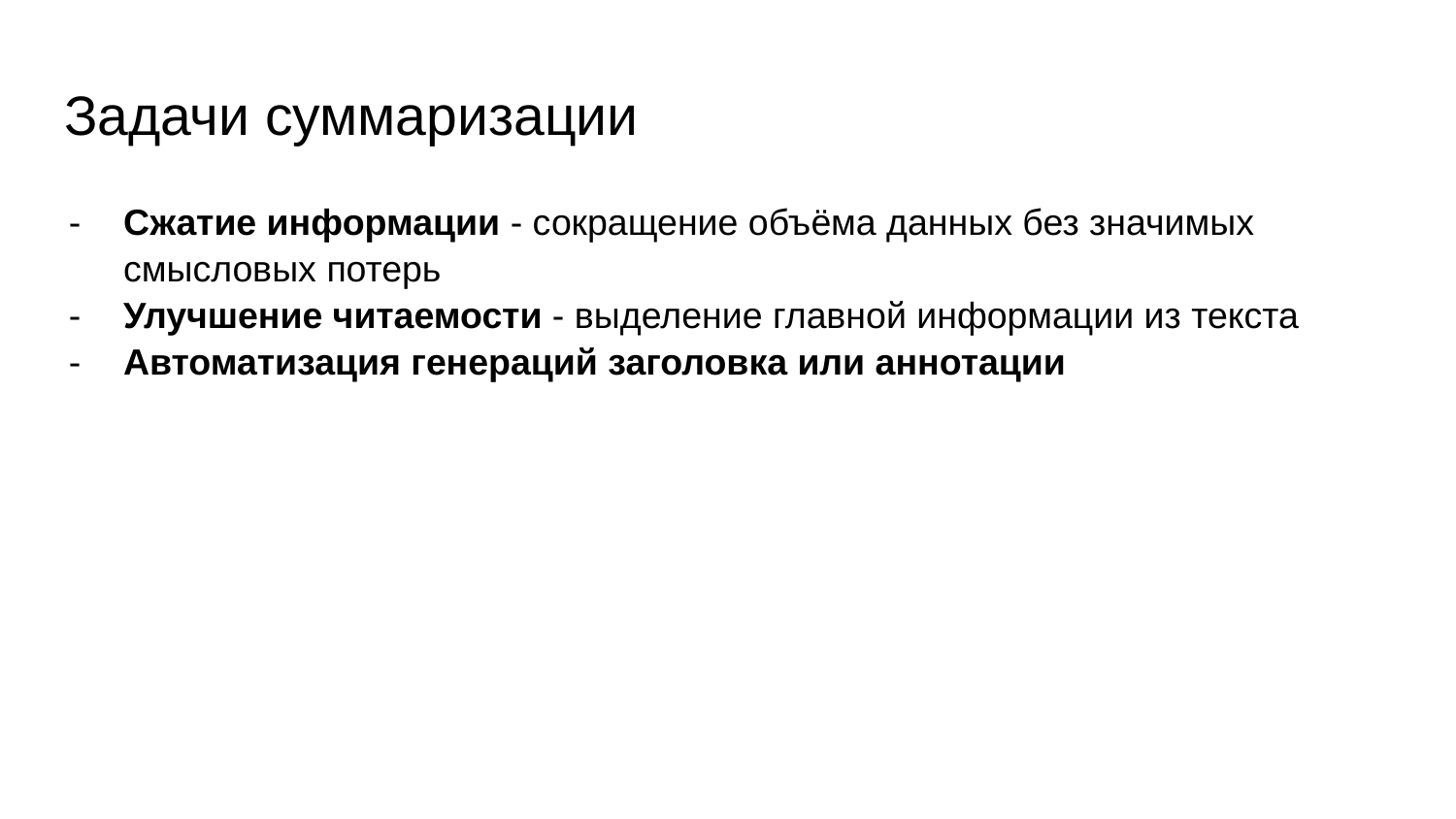

# Задачи суммаризации
Сжатие информации - сокращение объёма данных без значимых смысловых потерь
Улучшение читаемости - выделение главной информации из текста
Автоматизация генераций заголовка или аннотации